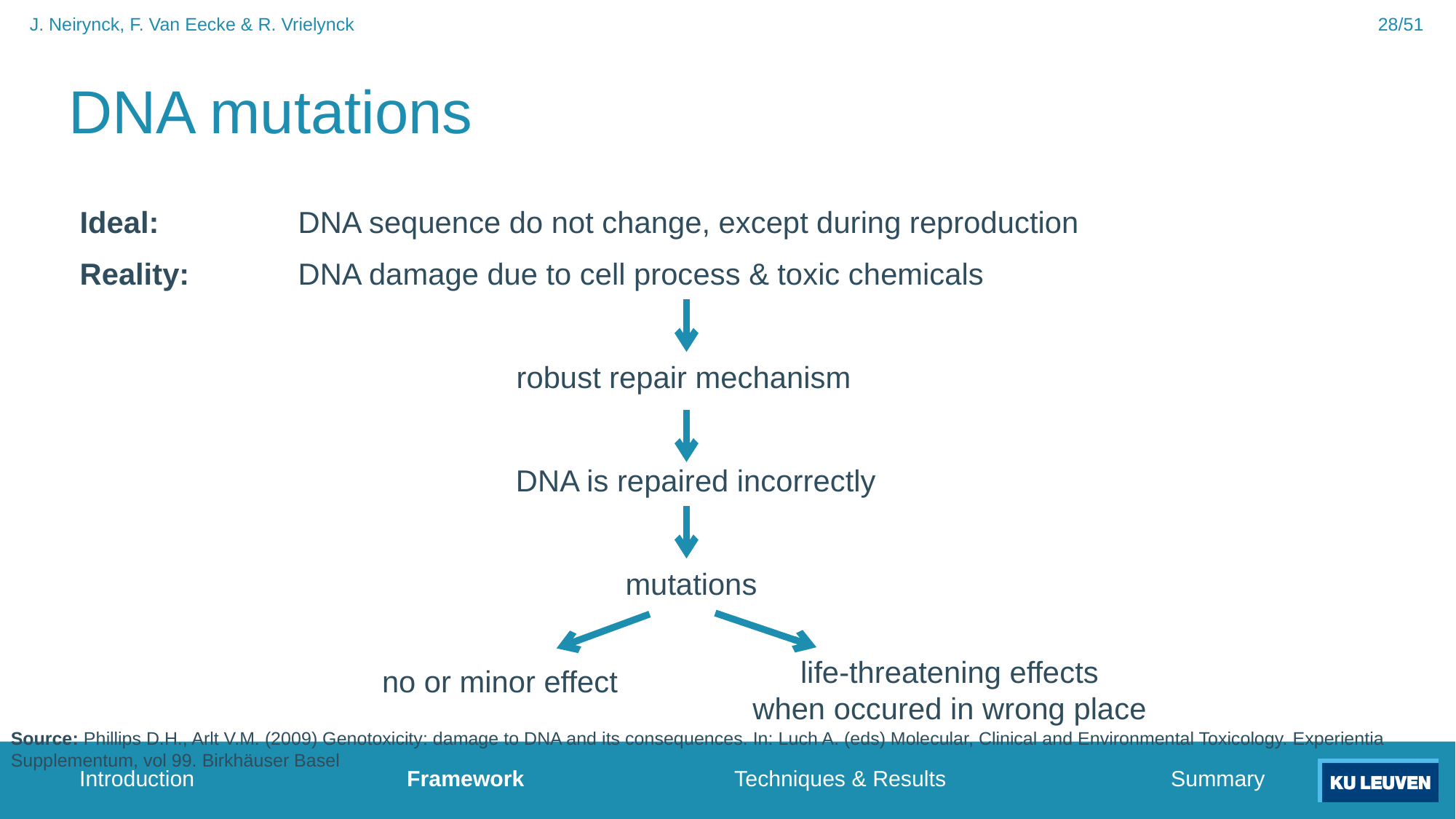

28/51
J. Neirynck, F. Van Eecke & R. Vrielynck
# DNA mutations
Ideal:		DNA sequence do not change, except during reproduction
Reality:	DNA damage due to cell process & toxic chemicals

				robust repair mechanism

			             DNA is repaired incorrectly

					mutations
life-threatening effects
when occured in wrong place
no or minor effect
Source: Phillips D.H., Arlt V.M. (2009) Genotoxicity: damage to DNA and its consequences. In: Luch A. (eds) Molecular, Clinical and Environmental Toxicology. Experientia Supplementum, vol 99. Birkhäuser Basel

Introduction		Framework		Techniques & Results			Summary